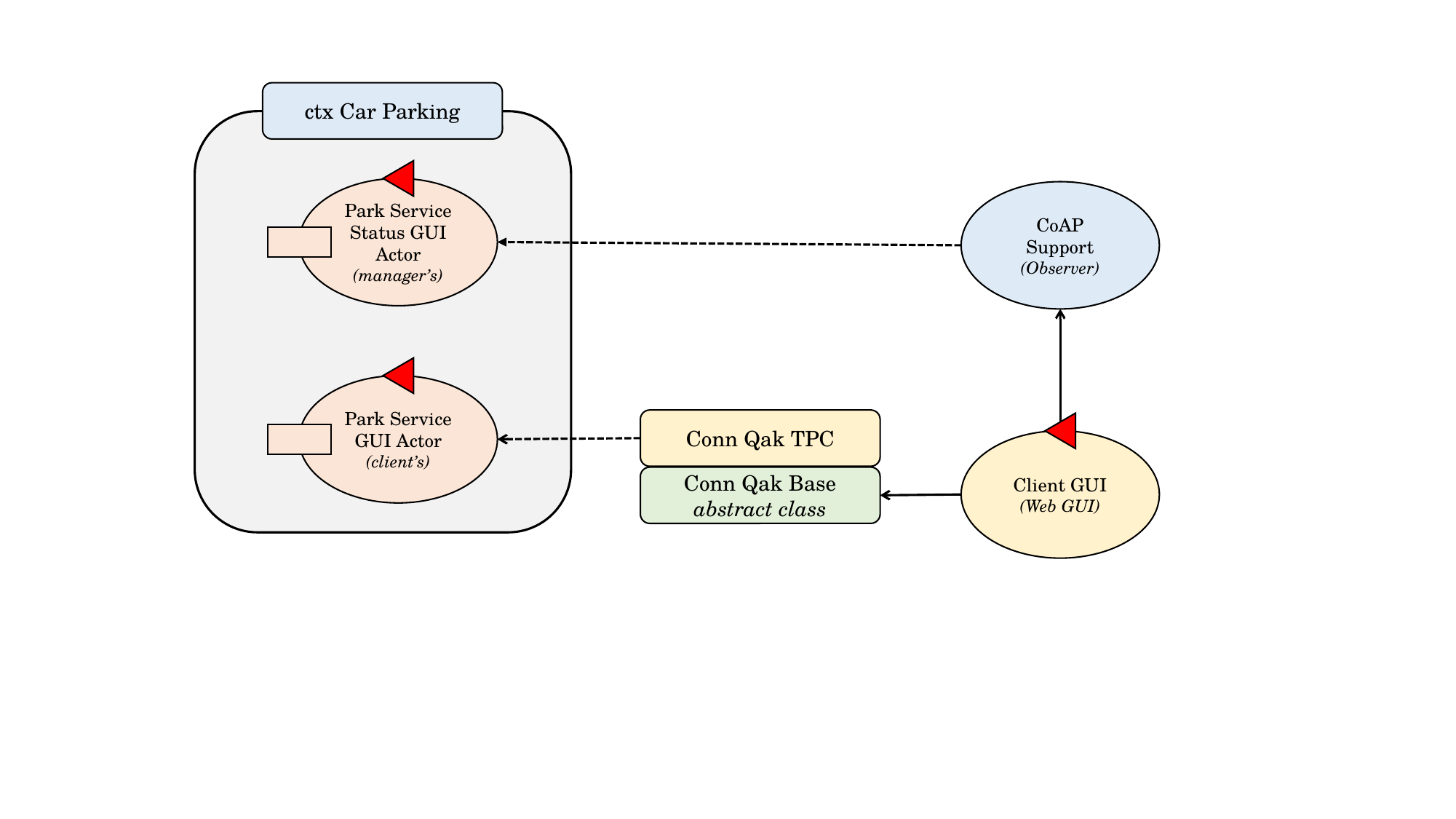

ctx Car Parking

Park Service Status GUI Actor
(manager’s)

CoAP Support
(Observer)

Park Service GUI Actor
(client’s)

Conn Qak TPC

Client GUI
(Web GUI)
Conn Qak Base
abstract class